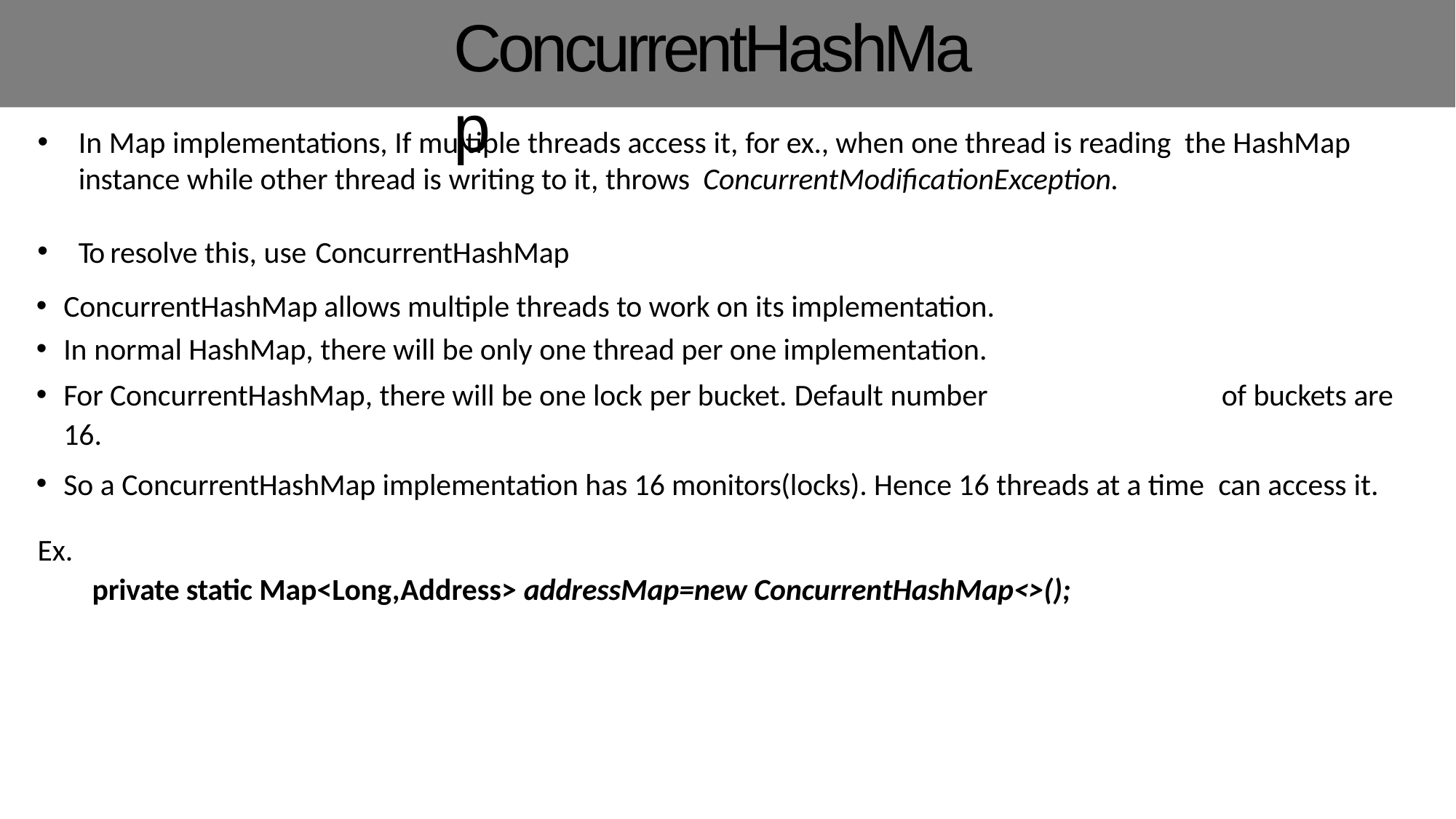

# ConcurrentHashMap
In Map implementations, If multiple threads access it, for ex., when one thread is reading  the HashMap instance while other thread is writing to it, throws  ConcurrentModificationException.

To resolve this, use ConcurrentHashMap
ConcurrentHashMap allows multiple threads to work on its implementation.
In normal HashMap, there will be only one thread per one implementation.
For ConcurrentHashMap, there will be one lock per bucket. Default number	of buckets are
16.
So a ConcurrentHashMap implementation has 16 monitors(locks). Hence 16 threads at a time  can access it.
Ex.
private static Map<Long,Address> addressMap=new ConcurrentHashMap<>();